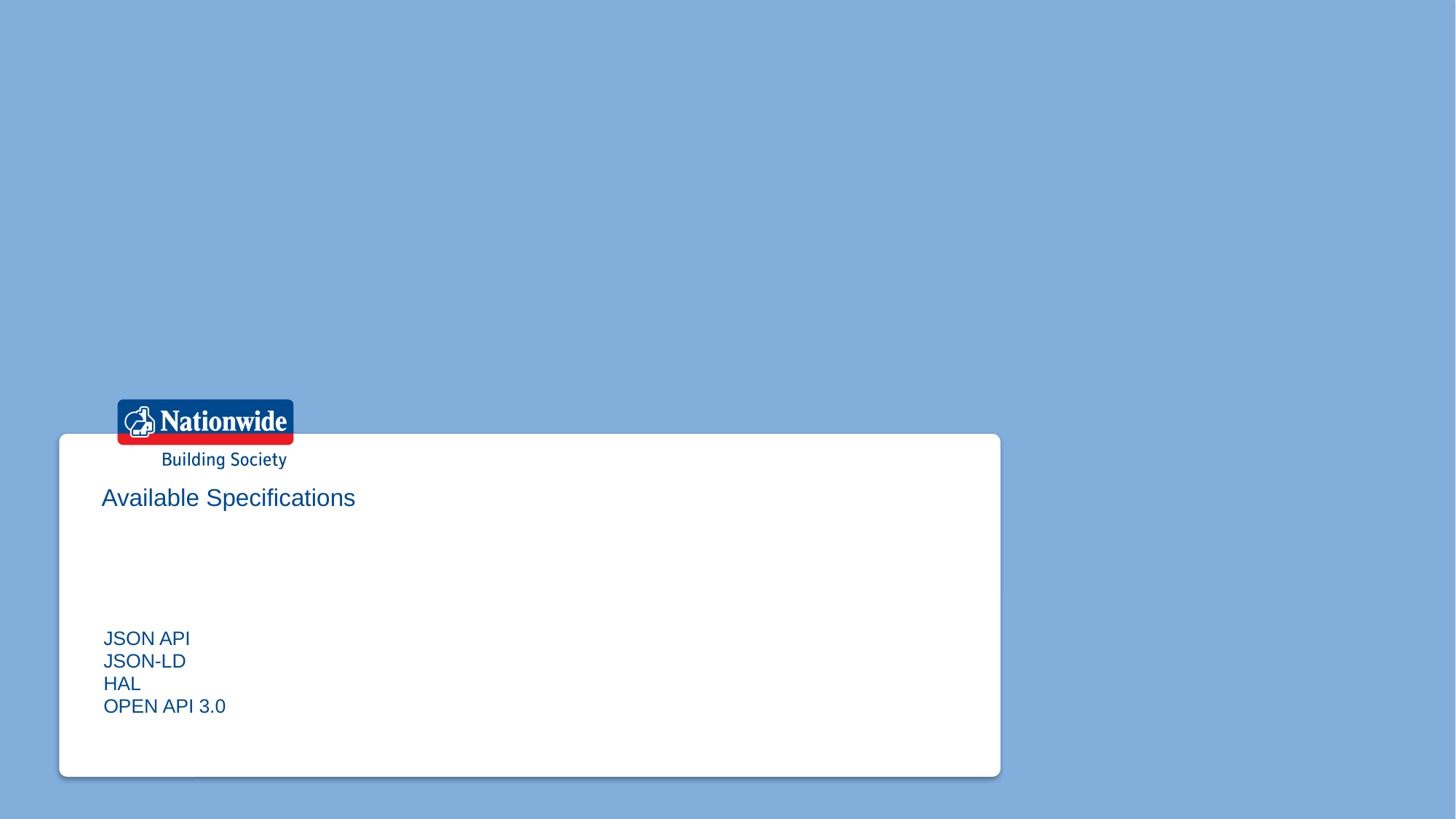

Available Specifications
JSON API
JSON-LD
HAL
OPEN API 3.0